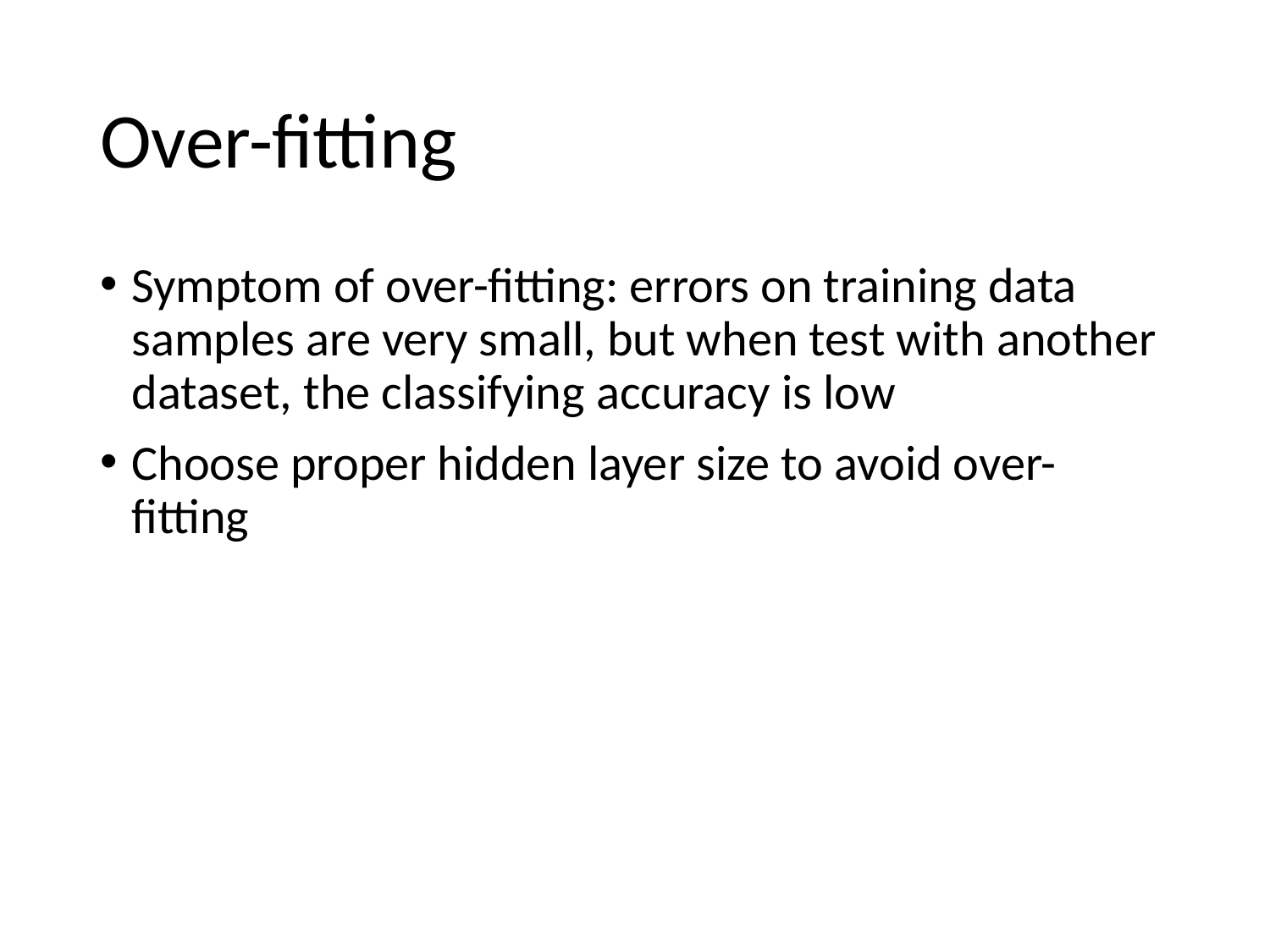

# Over-fitting
Symptom of over-fitting: errors on training data samples are very small, but when test with another dataset, the classifying accuracy is low
Choose proper hidden layer size to avoid over-fitting